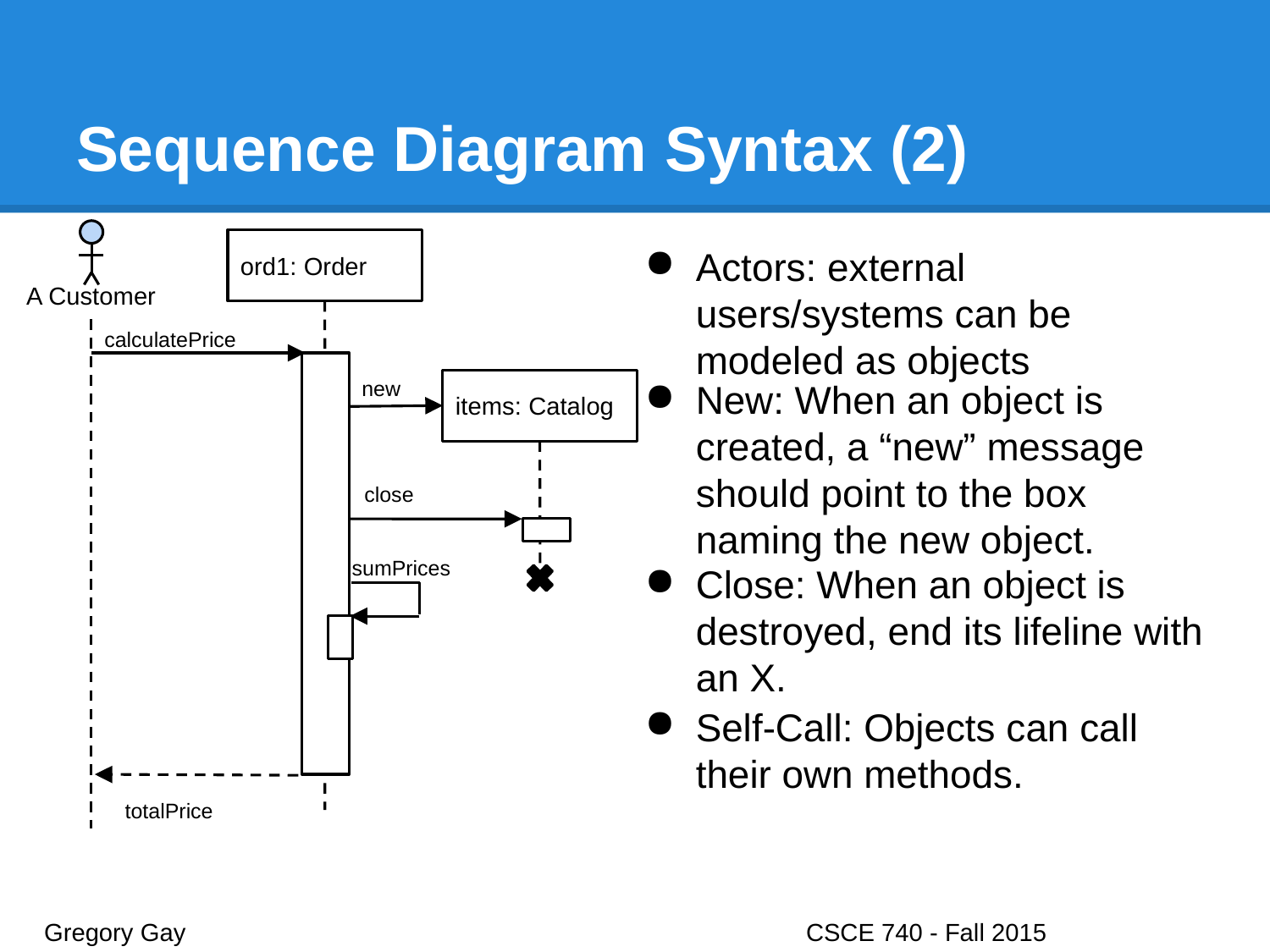

# Sequence Diagram Syntax (2)

ord1: Order
Actors: external users/systems can be modeled as objects
A Customer
calculatePrice

new
New: When an object is created, a “new” message should point to the box naming the new object.
items: Catalog
close

sumPrices
Close: When an object is destroyed, end its lifeline with an X.

Self-Call: Objects can call their own methods.
totalPrice
Gregory Gay					CSCE 740 - Fall 2015								8